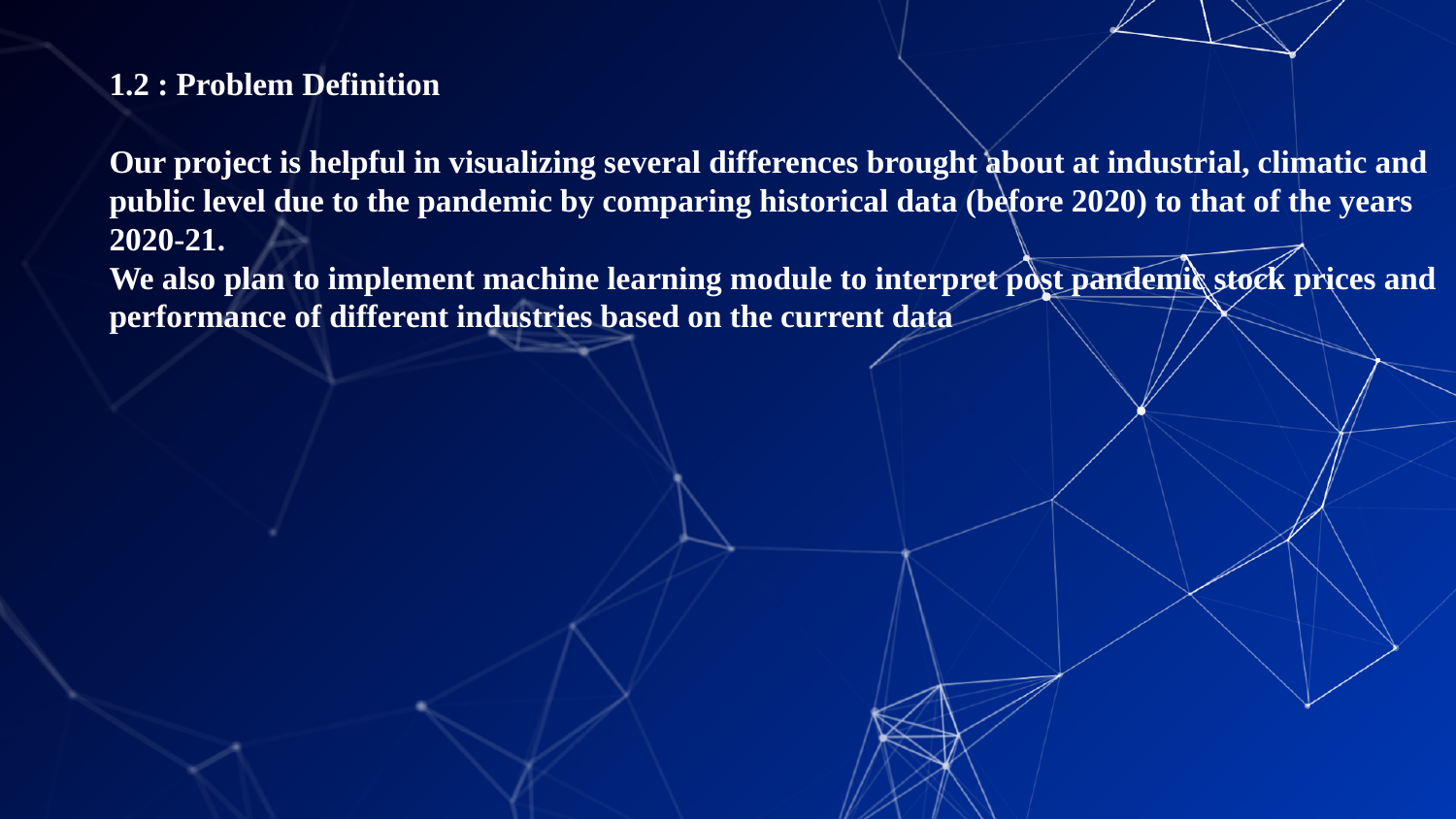

# 1.2 : Problem Definition   Our project is helpful in visualizing several differences brought about at industrial, climatic and public level due to the pandemic by comparing historical data (before 2020) to that of the years 2020-21. We also plan to implement machine learning module to interpret post pandemic stock prices and performance of different industries based on the current data